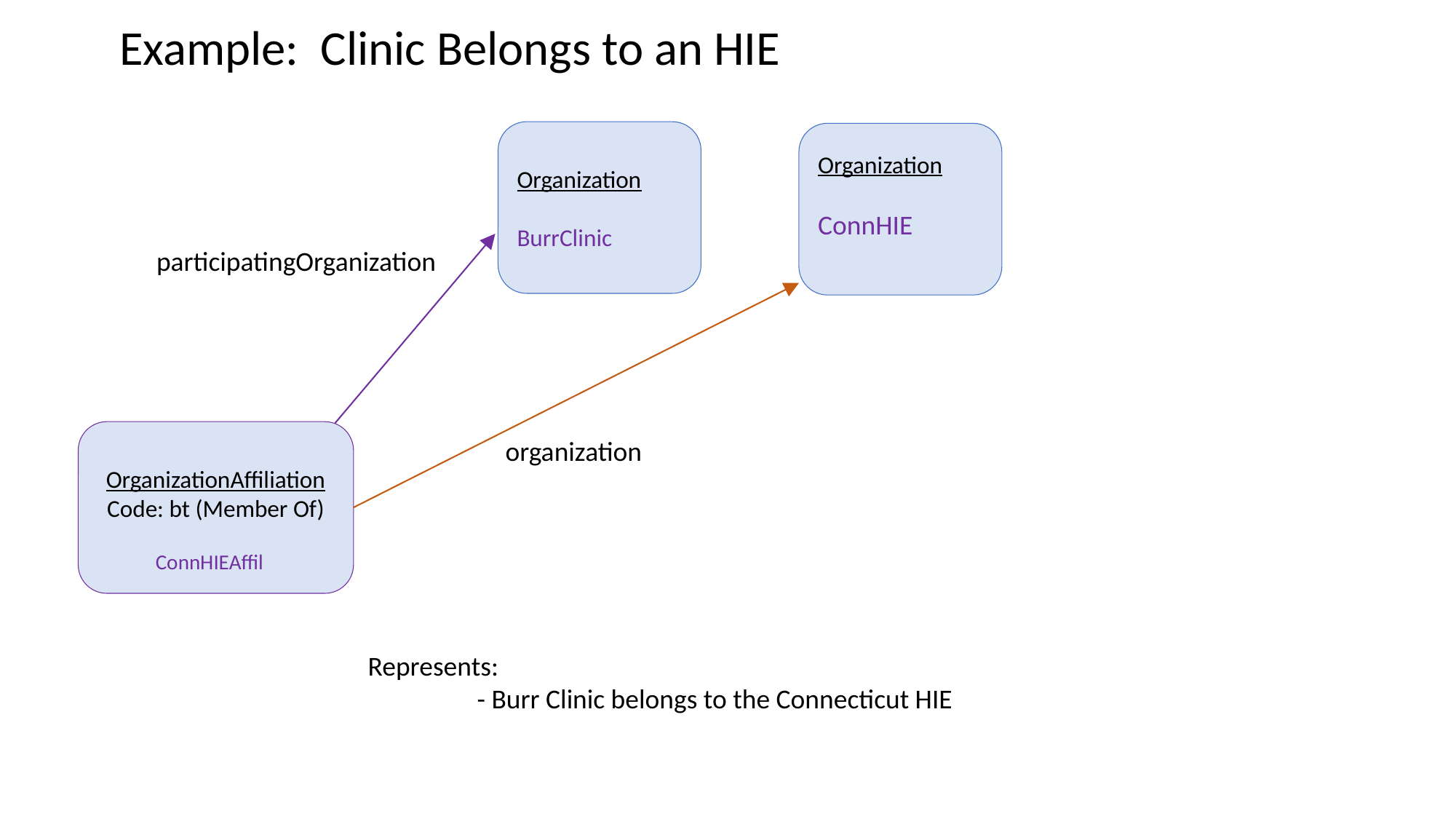

# Example:  Clinic Belongs to an HIE
Organization
BurrClinic
Organization
ConnHIE

participatingOrganization
OrganizationAffiliation
Code: bt (Member Of)
organization
ConnHIEAffil
Represents:
	- Burr Clinic belongs to the Connecticut HIE
6
6